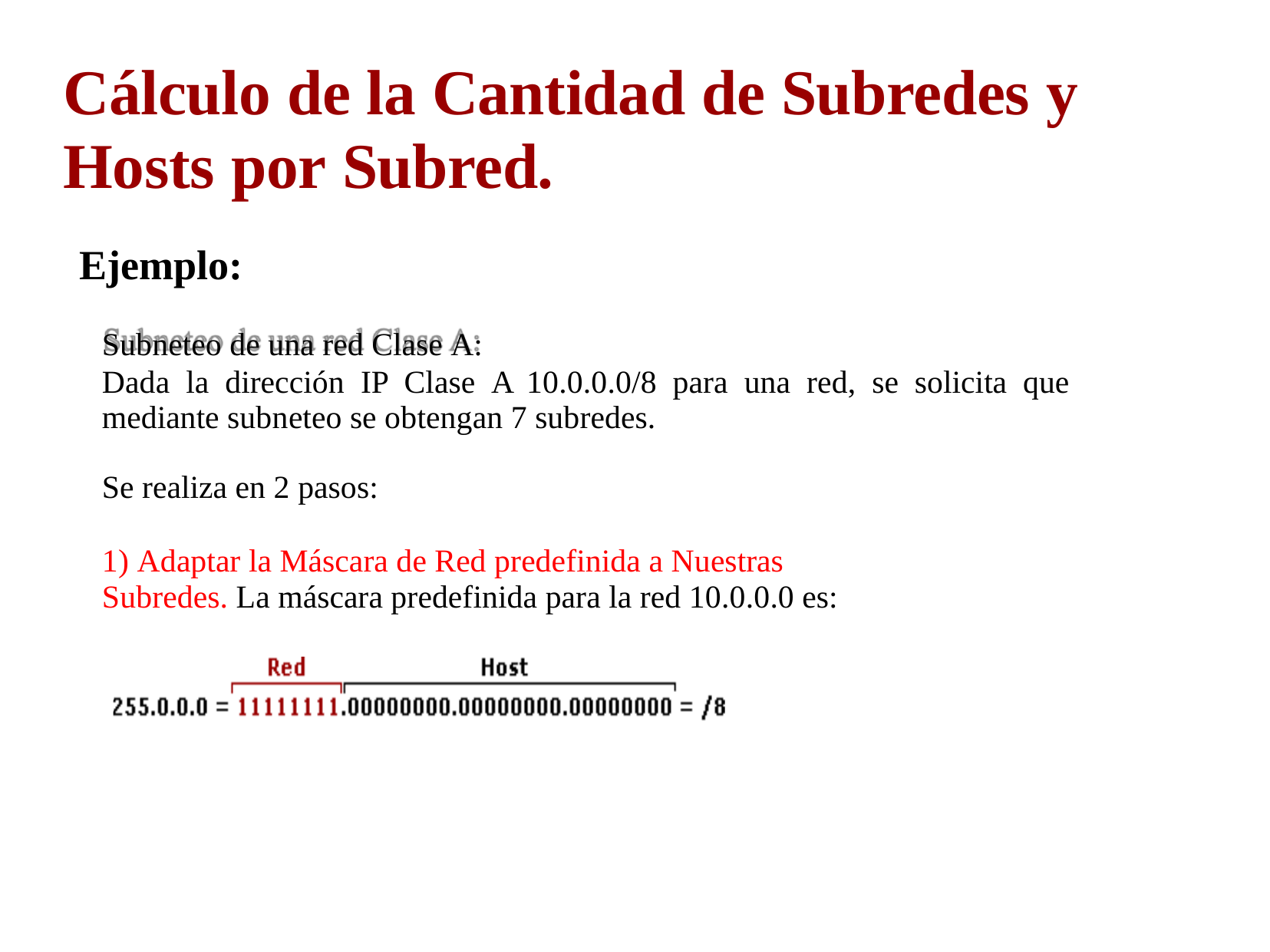

# Cálculo de la Cantidad de Subredes y
Hosts por Subred.
Ejemplo:
Subneteo de una red Clase A:
Dada  la  dirección  IP  Clase  A 10.0.0.0/8  para  una  red,  se  solicita  que  mediante subneteo se obtengan 7 subredes.

Se realiza en 2 pasos:

1) Adaptar la Máscara de Red predefinida a Nuestras Subredes. La máscara predefinida para la red 10.0.0.0 es: